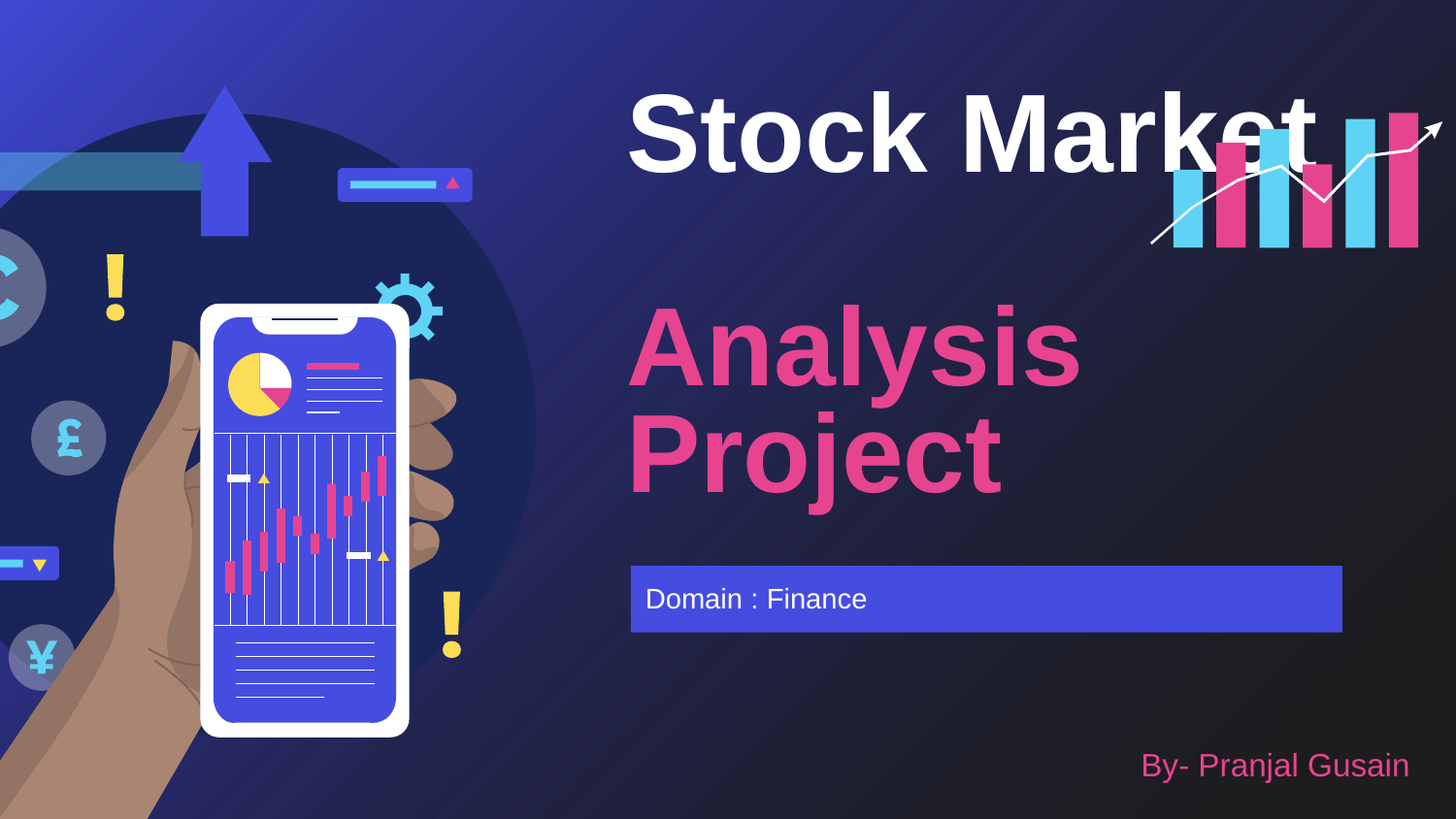

# Stock Market Analysis Project

Domain : Finance
By- Pranjal Gusain